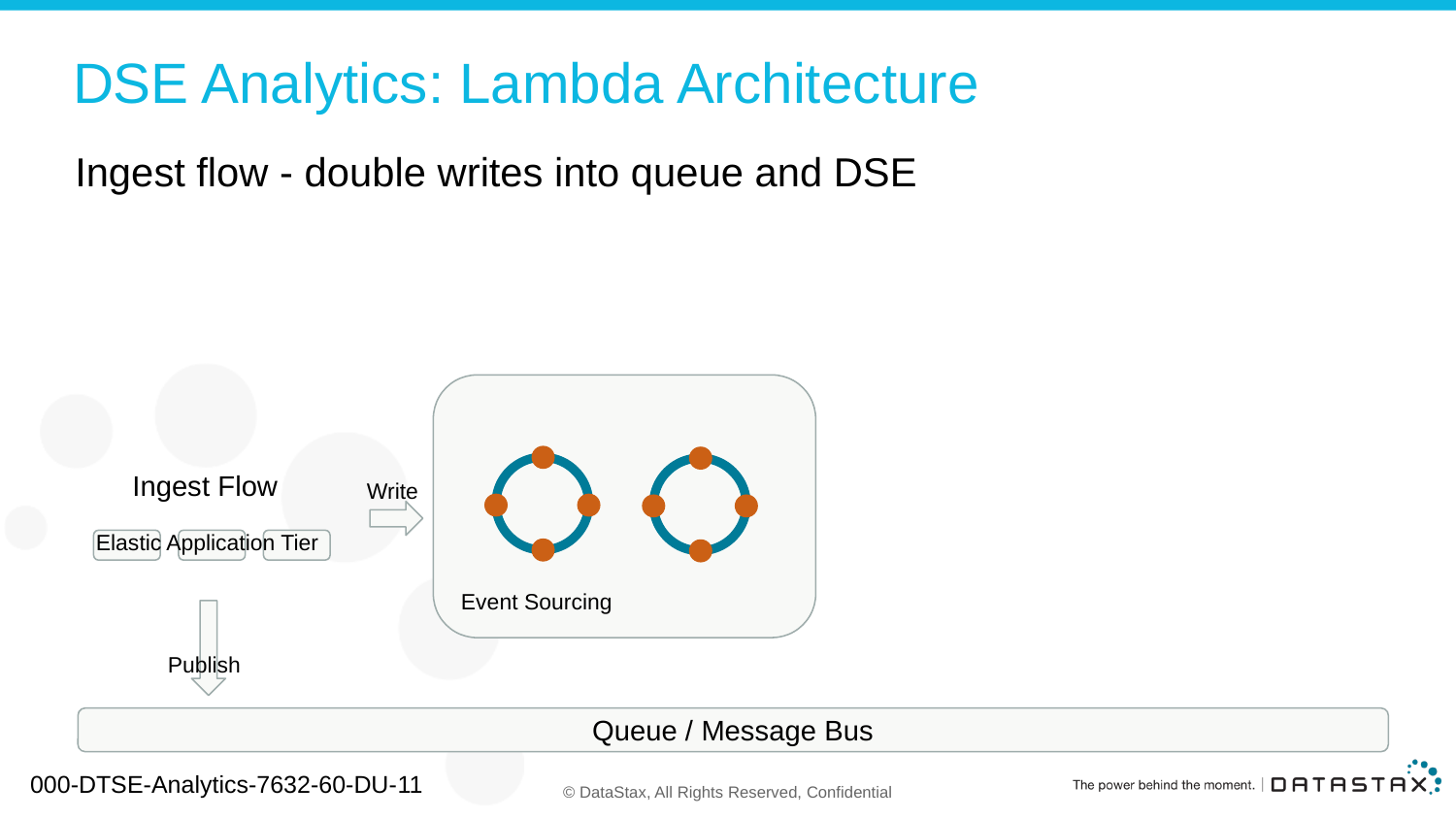

# DSE Analytics: Lambda Architecture
Ingest flow - double writes into queue and DSE

Ingest Flow

Write

Elastic Application Tier

Event Sourcing

Publish
Queue / Message Bus
000-DTSE-Analytics-7632-60-DU-11